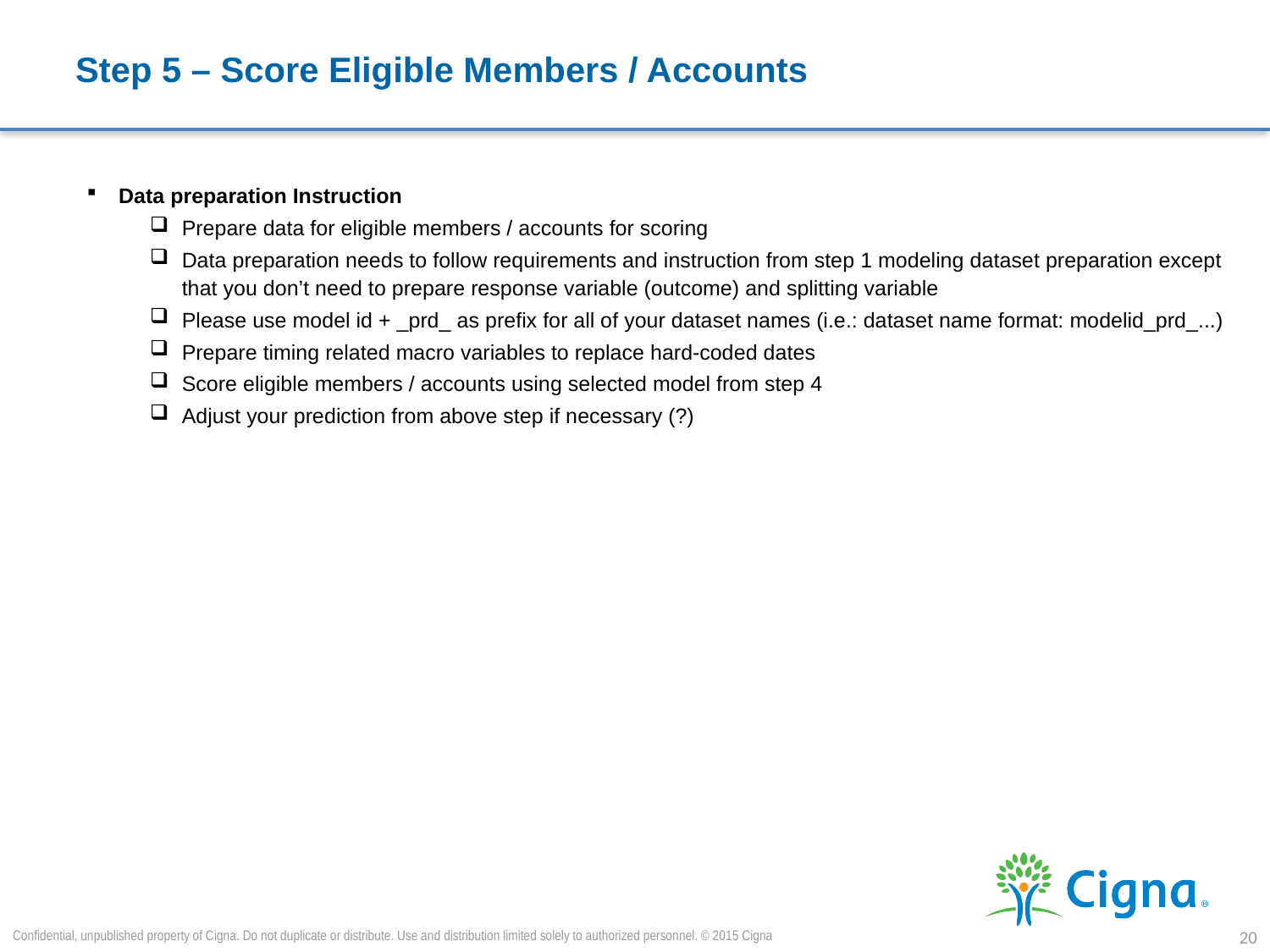

# Step 5 – Score Eligible Members / Accounts

Data preparation Instruction
Prepare data for eligible members / accounts for scoring
Data preparation needs to follow requirements and instruction from step 1 modeling dataset preparation except that you don’t need to prepare response variable (outcome) and splitting variable
Please use model id + _prd_ as prefix for all of your dataset names (i.e.: dataset name format: modelid_prd_...)
Prepare timing related macro variables to replace hard-coded dates
Score eligible members / accounts using selected model from step 4
Adjust your prediction from above step if necessary (?)

Confidential, unpublished property of Cigna. Do not duplicate or distribute. Use and distribution limited solely to authorized personnel. © 2015 Cigna
20